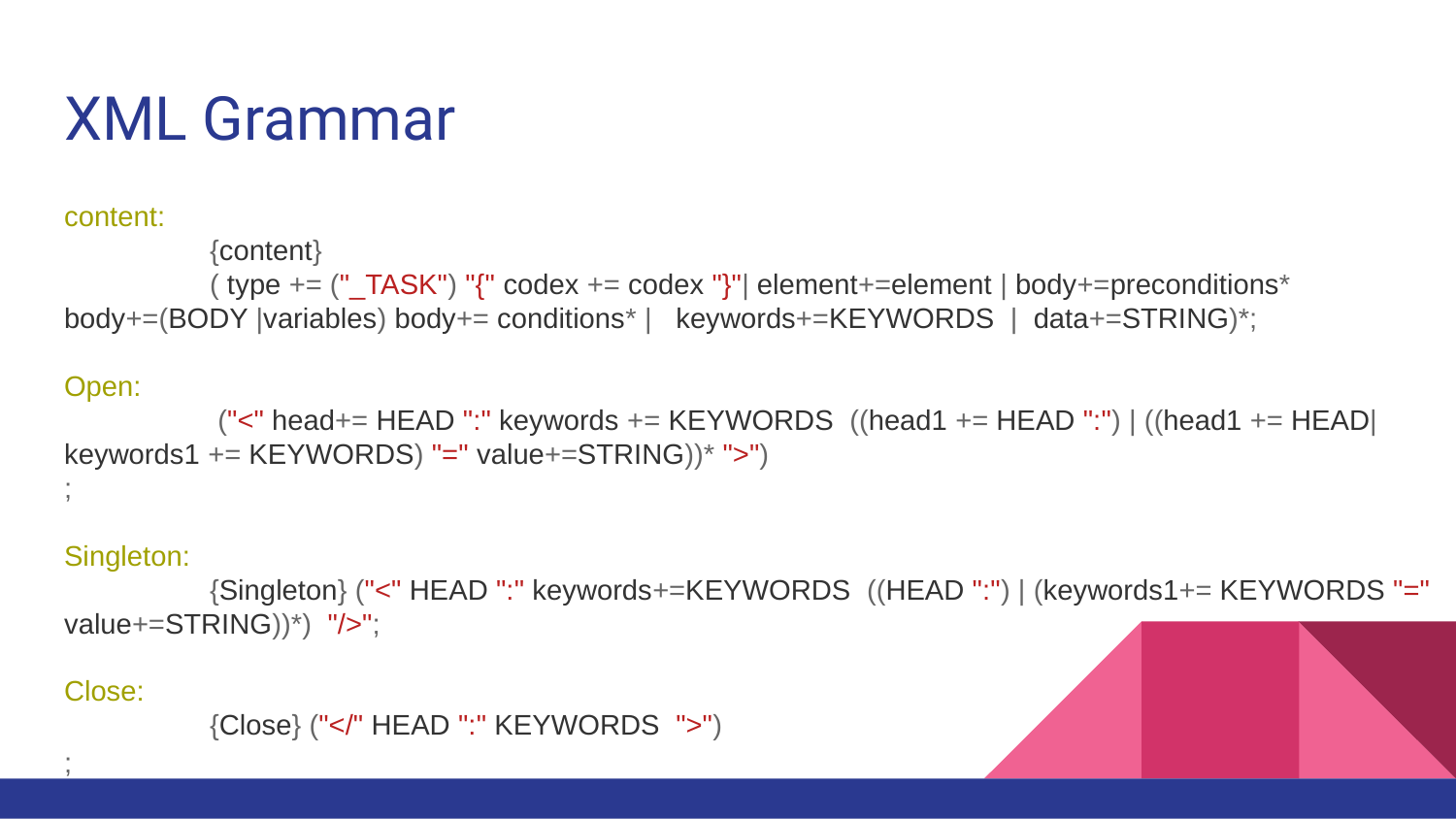

# XML Grammar
content:
	{content}
	( type += ("_TASK") "{" codex += codex "}"| element+=element | body+=preconditions*  body+=(BODY |variables) body+= conditions* |   keywords+=KEYWORDS  |  data+=STRING)*;

Open:
	 ("<" head+= HEAD ":" keywords += KEYWORDS  ((head1 += HEAD ":") | ((head1 += HEAD|keywords1 += KEYWORDS) "=" value+=STRING))* ">")
;

Singleton:
	{Singleton} ("<" HEAD ":" keywords+=KEYWORDS  ((HEAD ":") | (keywords1+= KEYWORDS "=" value+=STRING))*)  "/>";

Close:
	{Close} ("</" HEAD ":" KEYWORDS  ">")
;